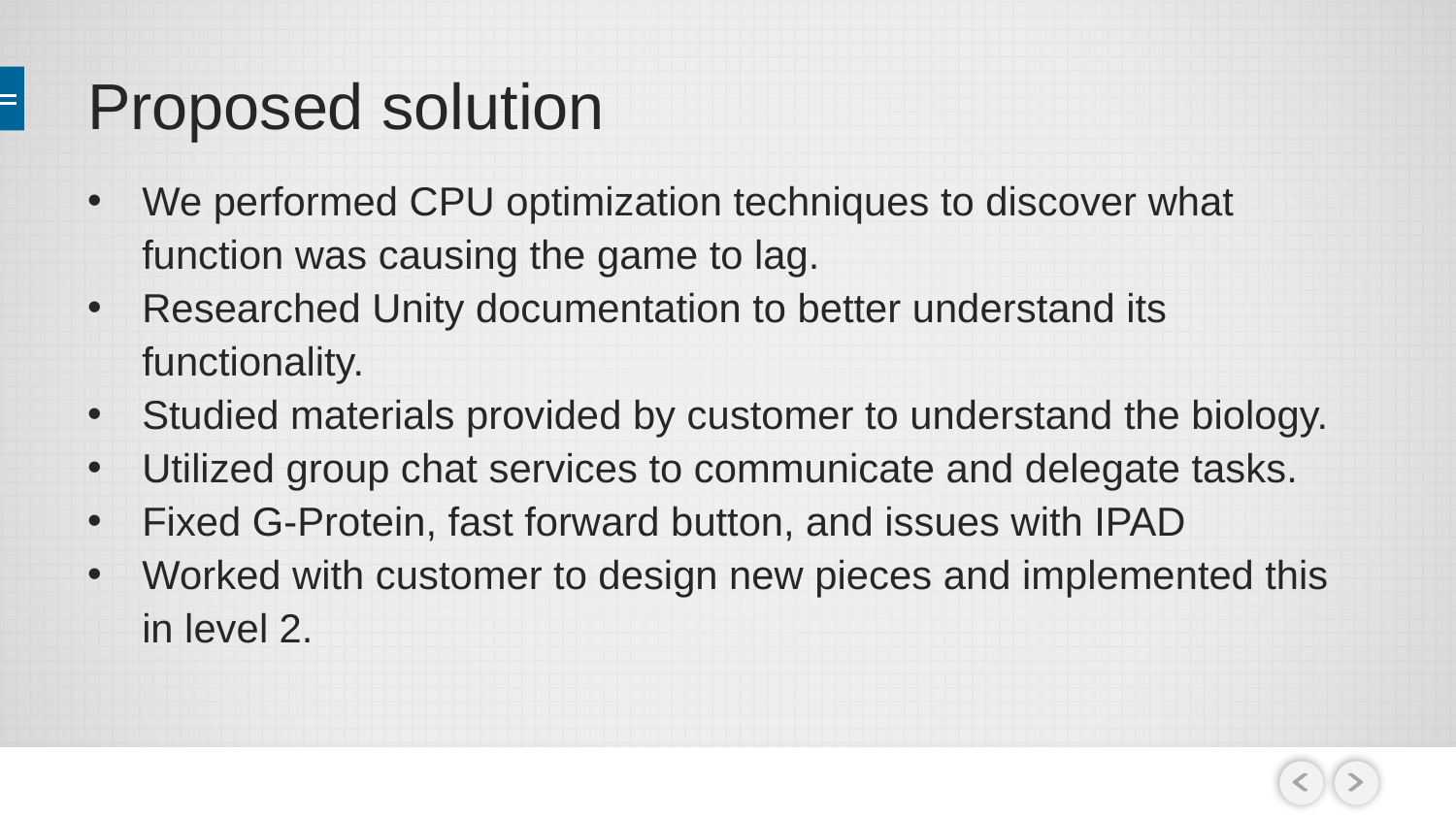

# Proposed solution
We performed CPU optimization techniques to discover what function was causing the game to lag.
Researched Unity documentation to better understand its functionality.
Studied materials provided by customer to understand the biology.
Utilized group chat services to communicate and delegate tasks.
Fixed G-Protein, fast forward button, and issues with IPAD
Worked with customer to design new pieces and implemented this in level 2.